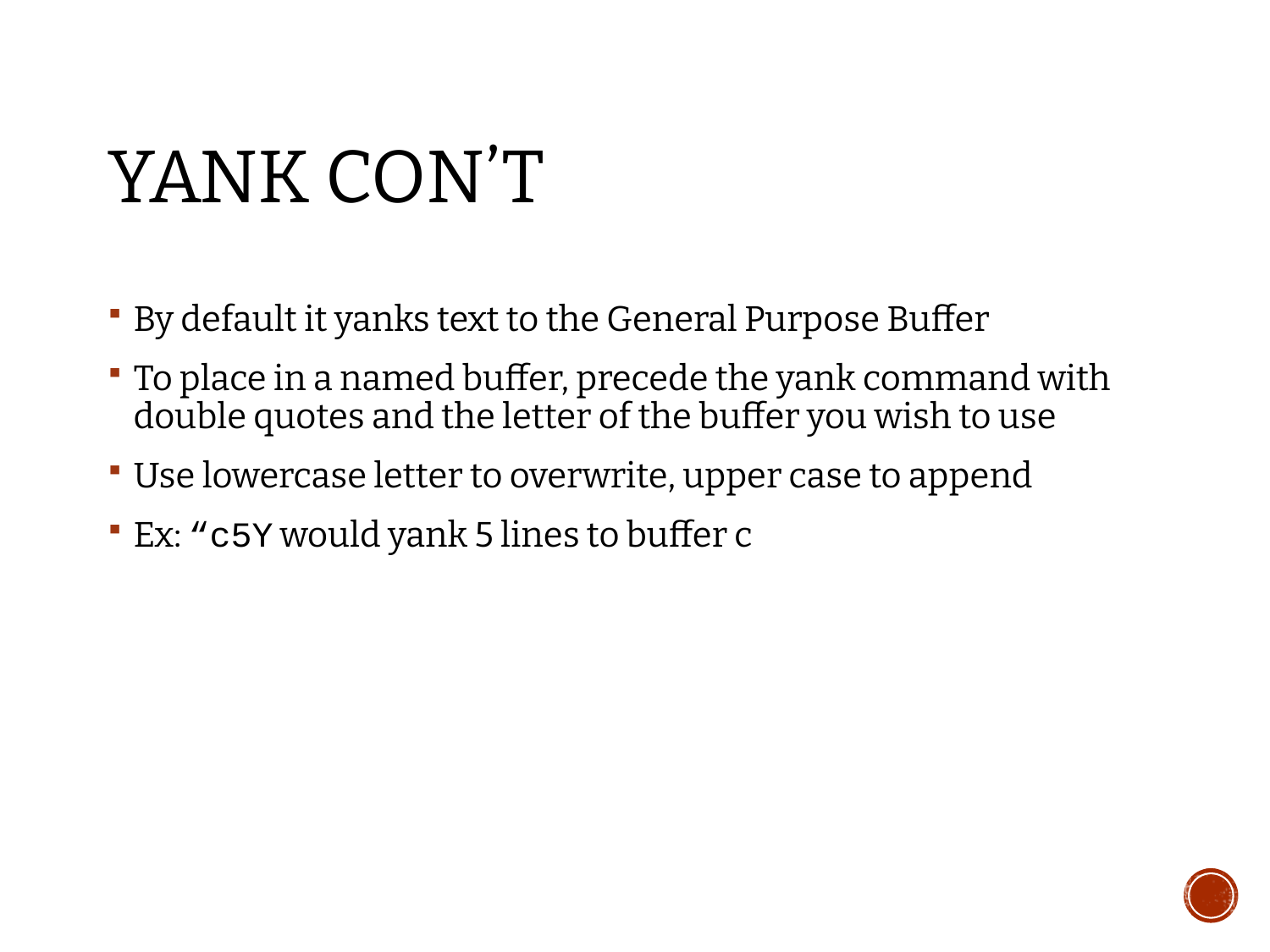

# yank con’t
By default it yanks text to the General Purpose Buffer
To place in a named buffer, precede the yank command with double quotes and the letter of the buffer you wish to use
Use lowercase letter to overwrite, upper case to append
Ex: “c5Y would yank 5 lines to buffer c